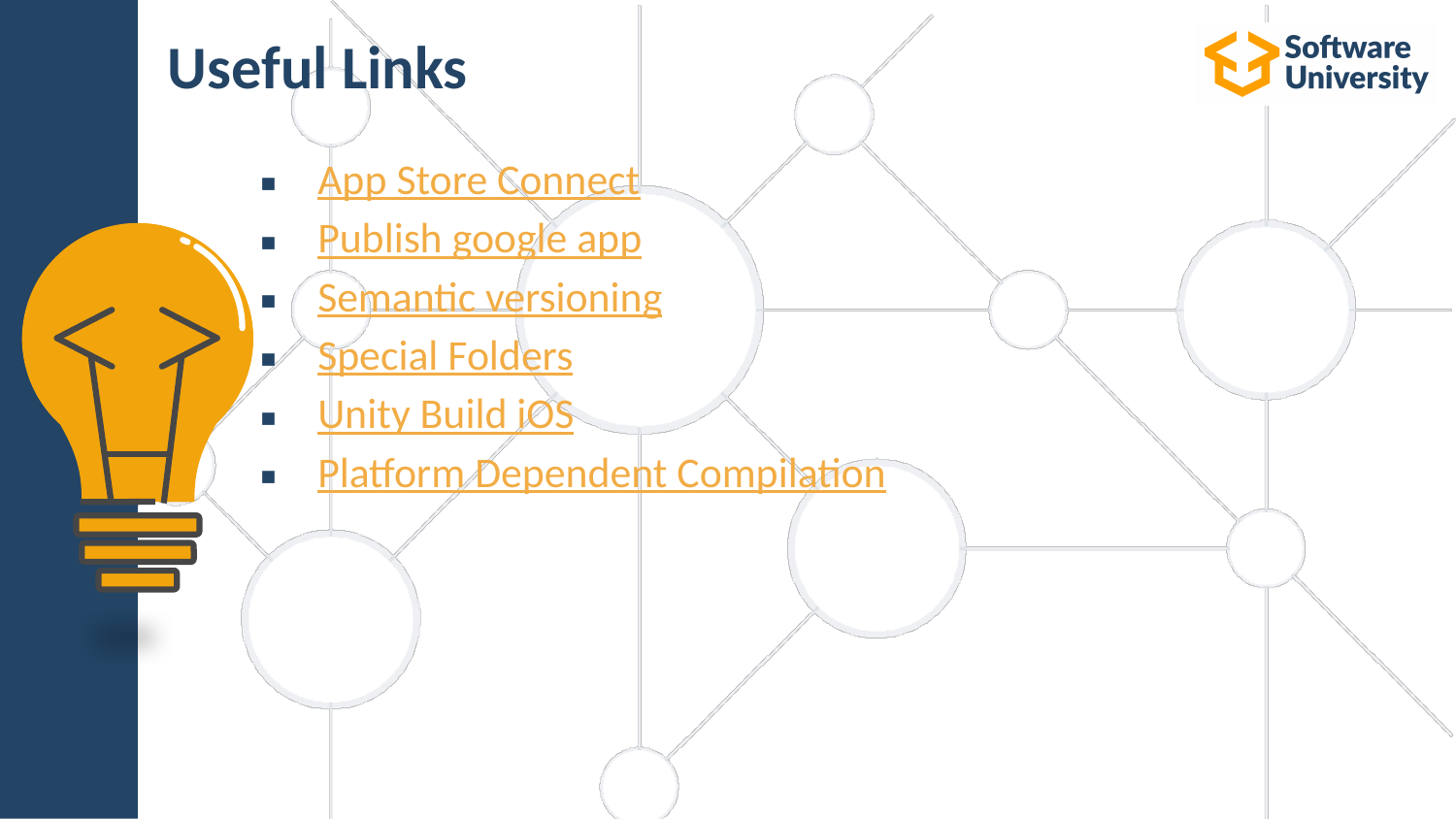

# Useful Links
App Store Connect
Publish google app
Semantic versioning
Special Folders
Unity Build iOS
Platform Dependent Compilation